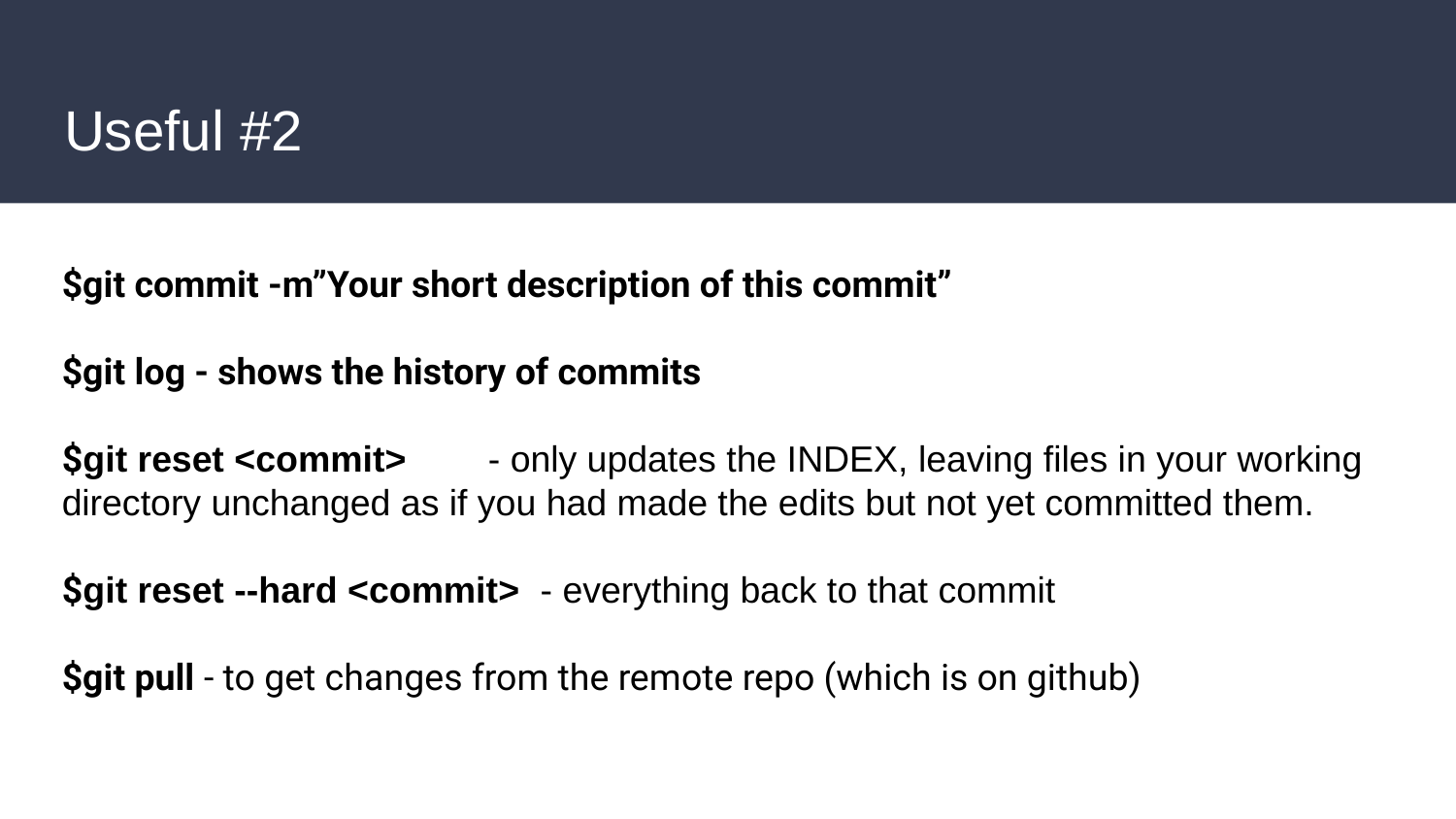

# Useful #2
$git commit -m”Your short description of this commit”

$git log - shows the history of commits

$git reset <commit>        - only updates the INDEX, leaving files in your working directory unchanged as if you had made the edits but not yet committed them.

$git reset --hard <commit>  - everything back to that commit
$git pull - to get changes from the remote repo (which is on github)